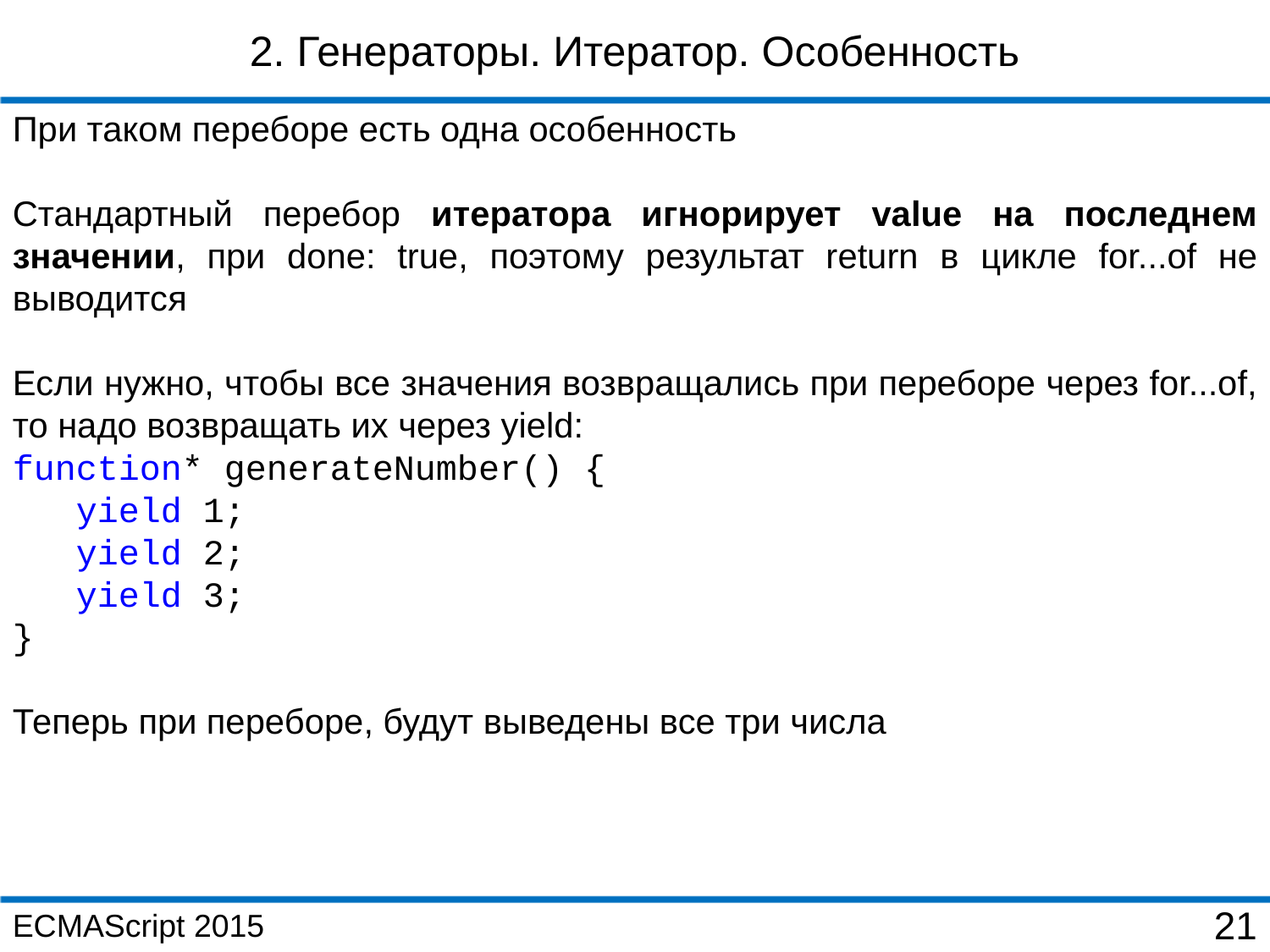

2. Генераторы. Итератор. Особенность
При таком переборе есть одна особенность

Стандартный перебор итератора игнорирует value на последнем значении, при done: true, поэтому результат return в цикле for...of не выводится

Если нужно, чтобы все значения возвращались при переборе через for...of, то надо возвращать их через yield:
function* generateNumber() {
   yield 1;
   yield 2;
   yield 3;
}

Теперь при переборе, будут выведены все три числа
ECMAScript 2015
21